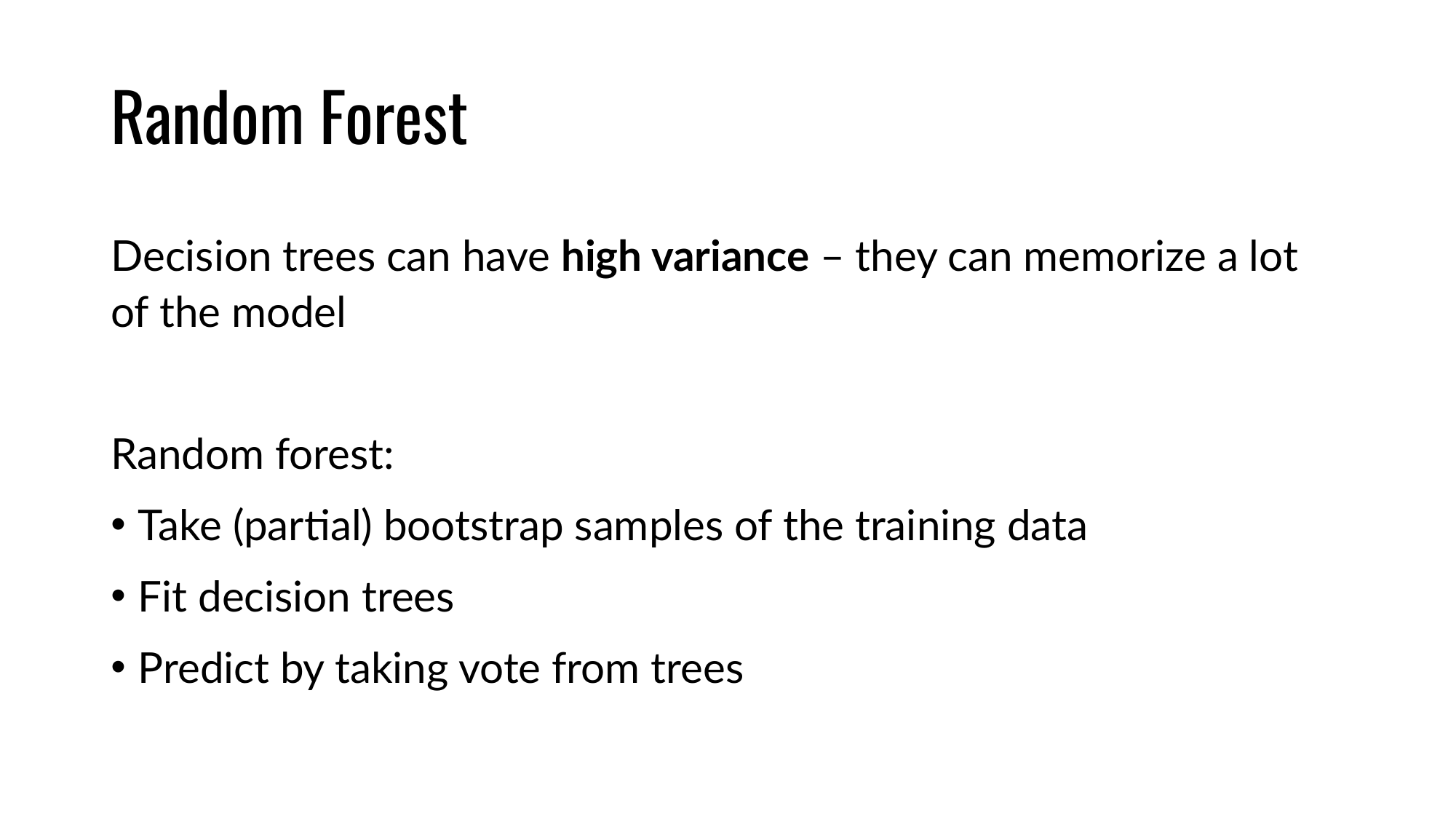

# Random Forest
Decision trees can have high variance – they can memorize a lot of the model

Random forest:
Take (partial) bootstrap samples of the training data
Fit decision trees
Predict by taking vote from trees